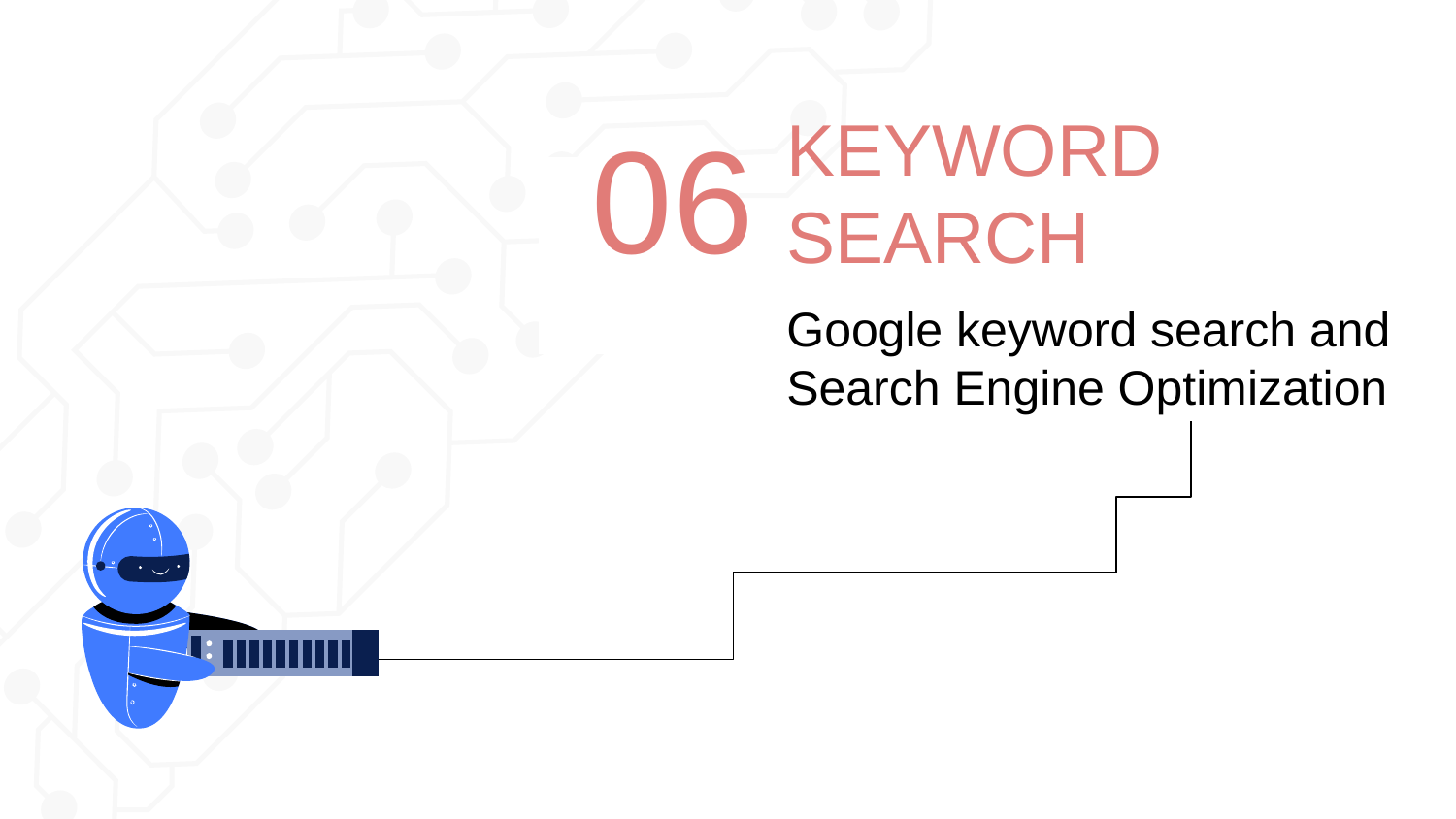

KEYWORD SEARCH
06

Google keyword search and Search Engine Optimization